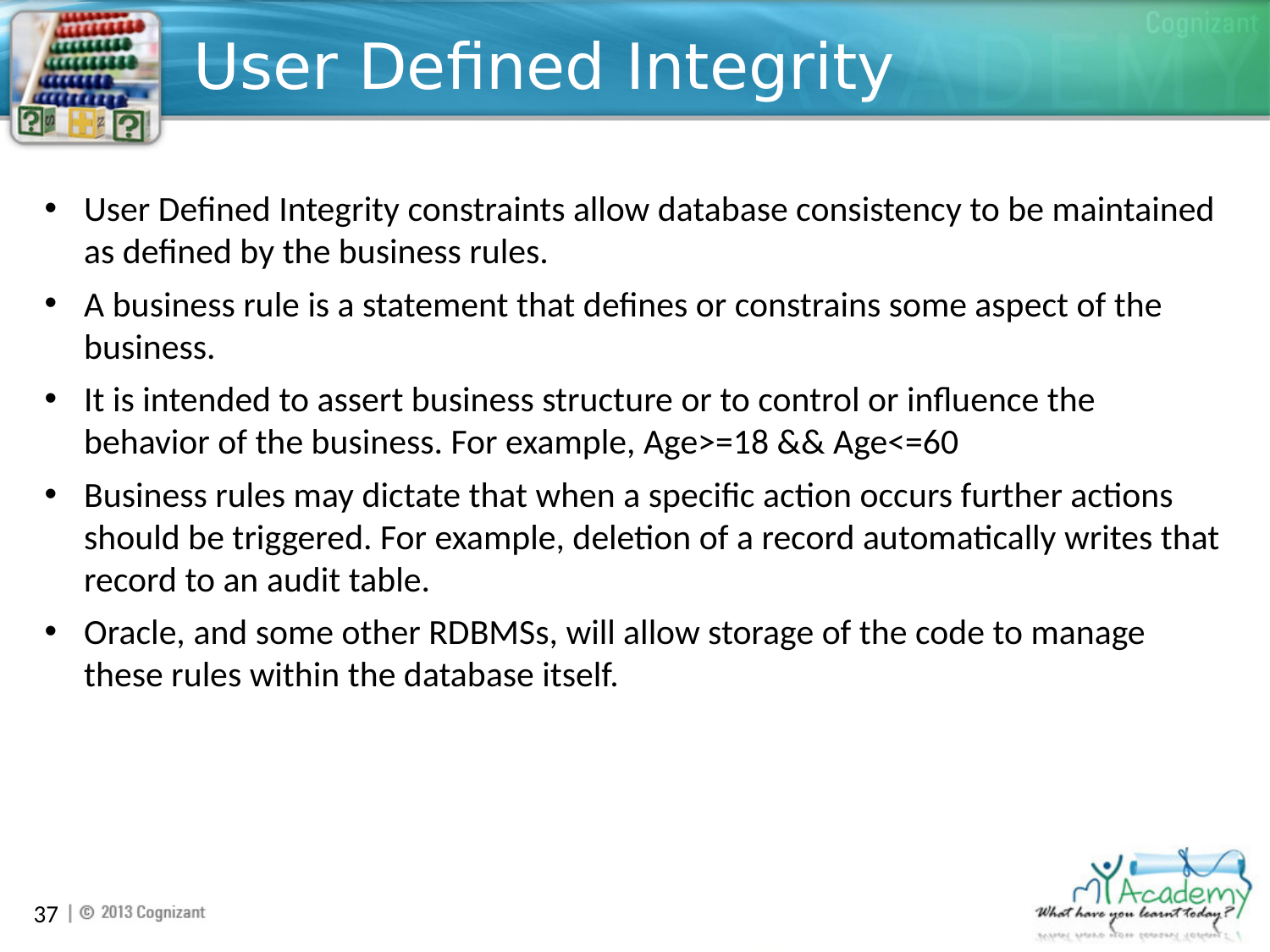

# User Defined Integrity
User Defined Integrity constraints allow database consistency to be maintained as defined by the business rules.
A business rule is a statement that defines or constrains some aspect of the business.
It is intended to assert business structure or to control or influence the behavior of the business. For example, Age>=18 && Age<=60
Business rules may dictate that when a specific action occurs further actions should be triggered. For example, deletion of a record automatically writes that record to an audit table.
Oracle, and some other RDBMSs, will allow storage of the code to manage these rules within the database itself.

37